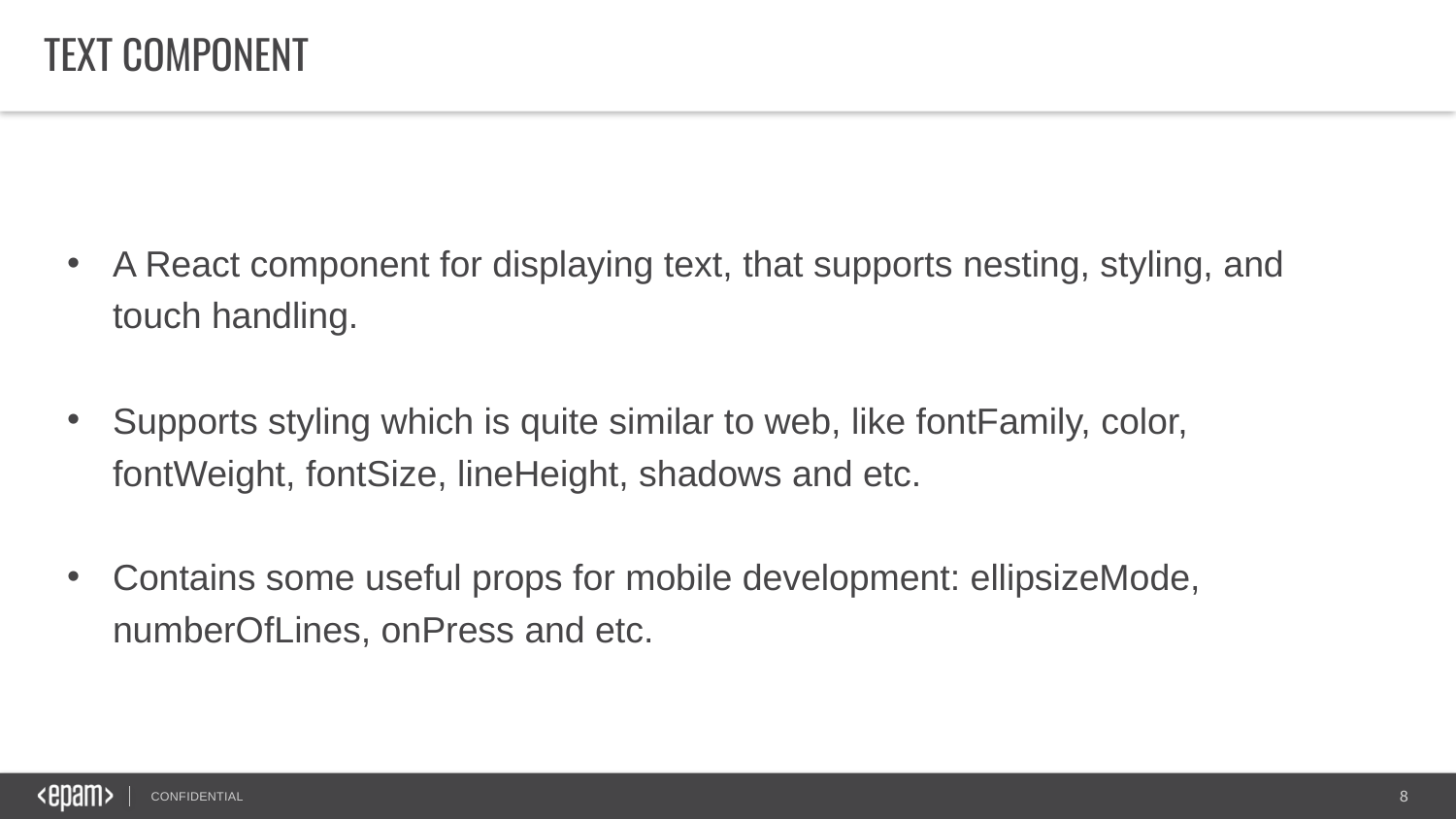

TEXT COMPONENT
A React component for displaying text, that supports nesting, styling, and touch handling.

Supports styling which is quite similar to web, like fontFamily, color, fontWeight, fontSize, lineHeight, shadows and etc.

Contains some useful props for mobile development: ellipsizeMode,  numberOfLines, onPress and etc.